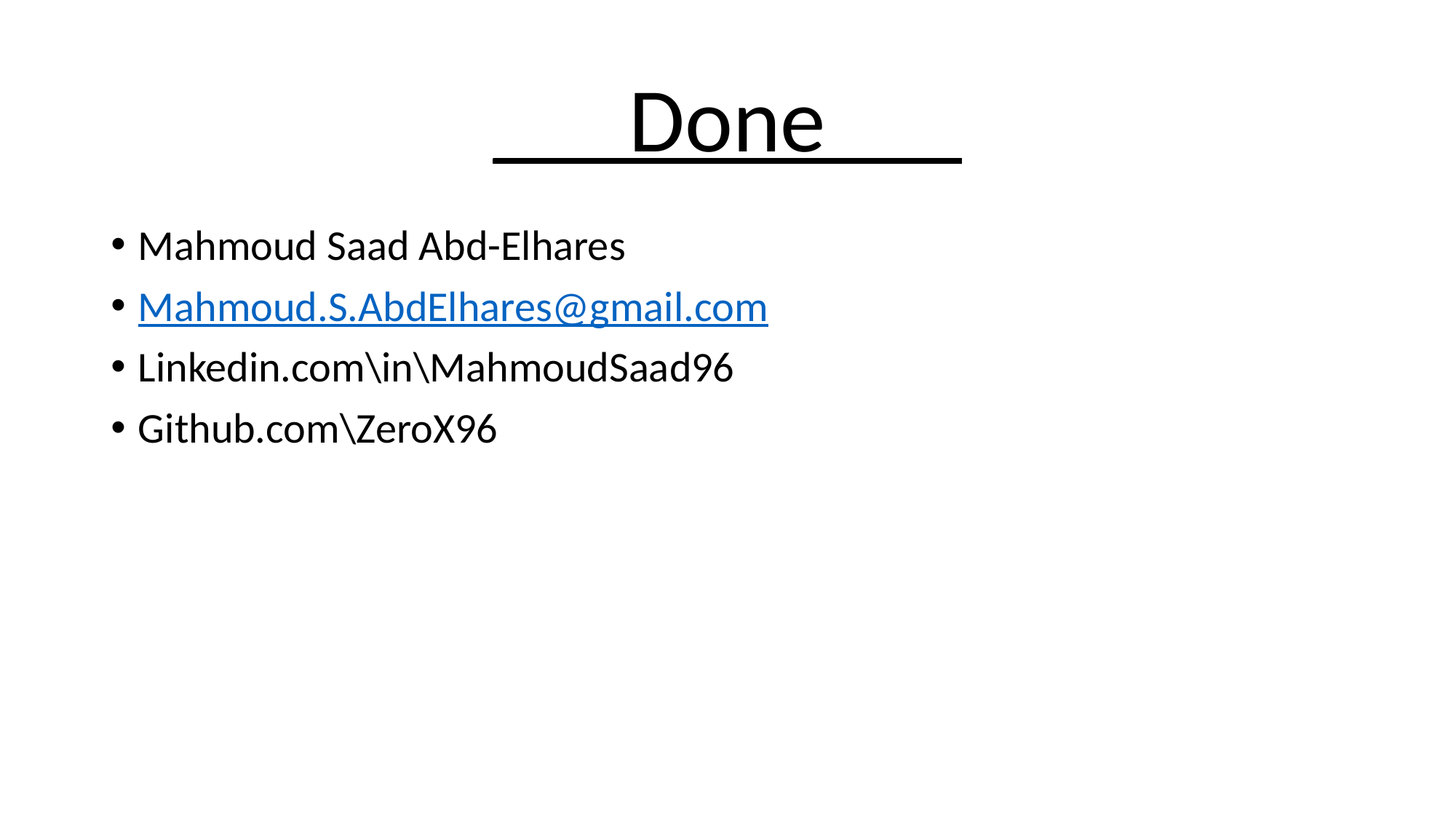

# ___Done___
Mahmoud Saad Abd-Elhares
Mahmoud.S.AbdElhares@gmail.com
Linkedin.com\in\MahmoudSaad96
Github.com\ZeroX96